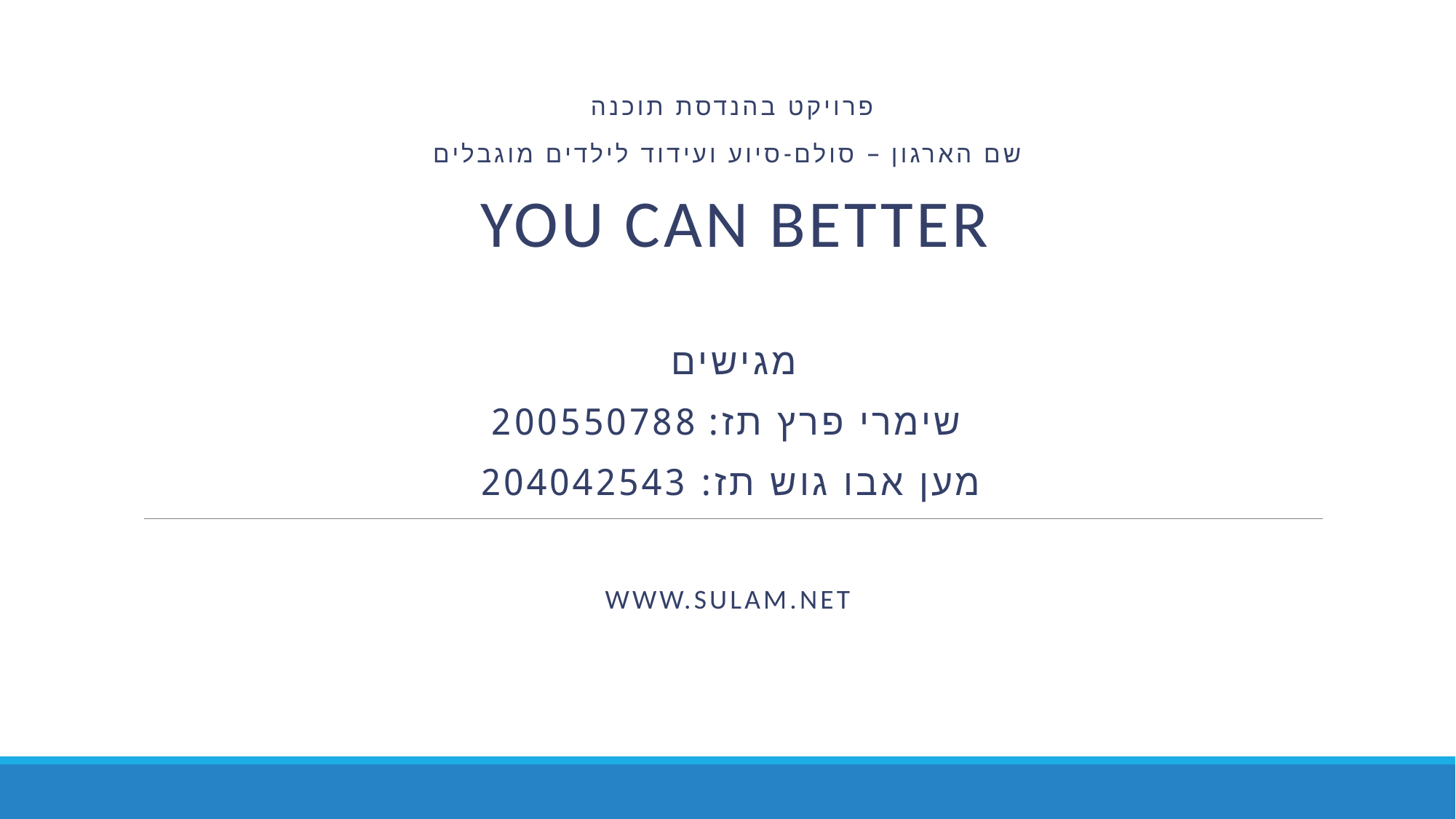

פרויקט בהנדסת תוכנה
שם הארגון – סולם-סיוע ועידוד לילדים מוגבלים
You Can Better

מגישים
שימרי פרץ תז: 200550788
מען אבו גוש תז: 204042543

www.sulam.net